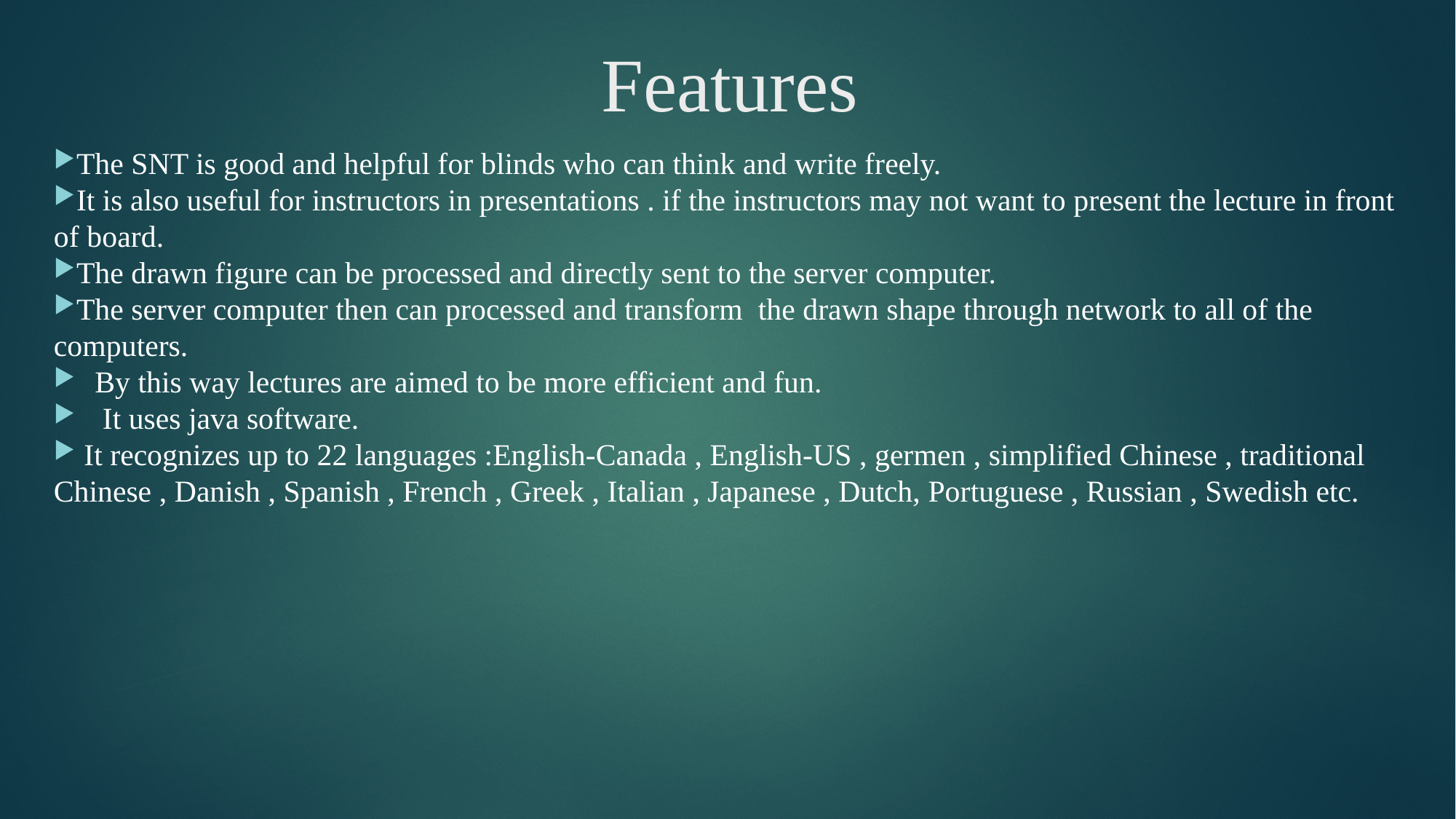

# Features
The SNT is good and helpful for blinds who can think and write freely.
It is also useful for instructors in presentations . if the instructors may not want to present the lecture in front of board.
The drawn figure can be processed and directly sent to the server computer.
The server computer then can processed and transform  the drawn shape through network to all of the computers.
By this way lectures are aimed to be more efficient and fun.
 It uses java software.
 It recognizes up to 22 languages :English-Canada , English-US , germen , simplified Chinese , traditional Chinese , Danish , Spanish , French , Greek , Italian , Japanese , Dutch, Portuguese , Russian , Swedish etc.